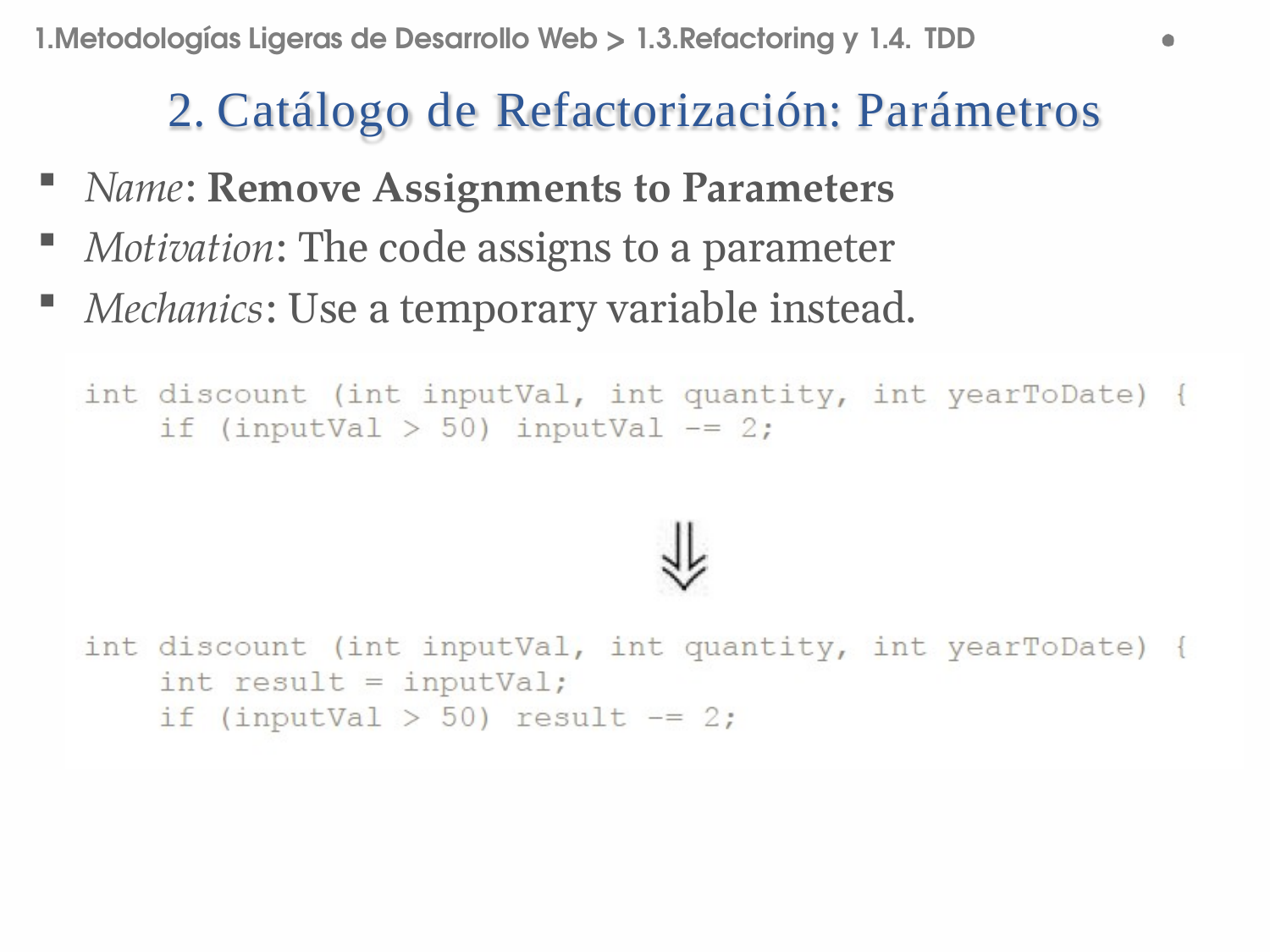

1.Metodologías Ligeras de Desarrollo Web > 1.3.Refactoring y 1.4. TDD

# 2. Catálogo de Refactorización: Parámetros
Name: Remove Assignments to Parameters
Motivation: The code assigns to a parameter
Mechanics: Use a temporary variable instead.